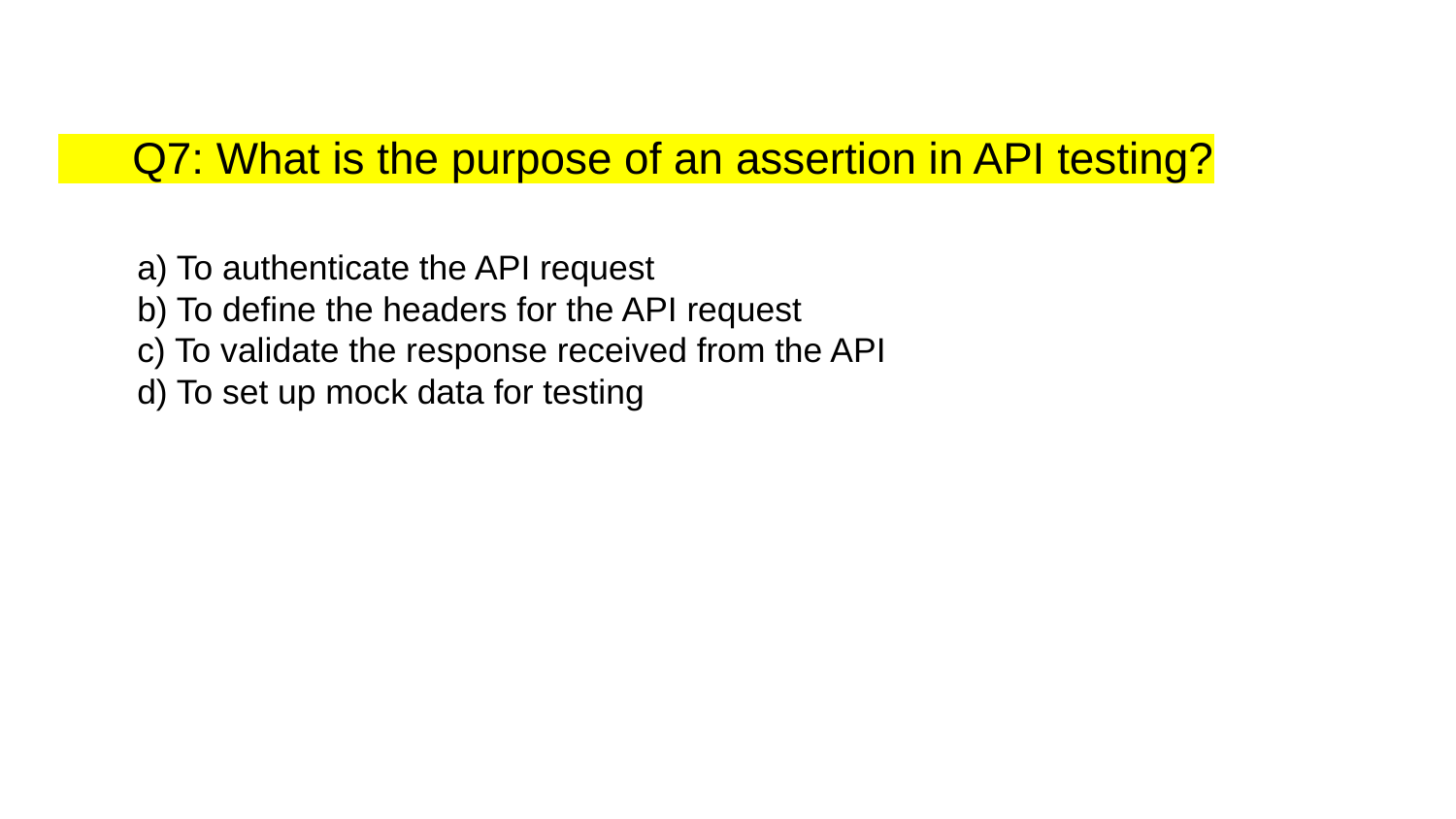

# Q7: What is the purpose of an assertion in API testing?
a) To authenticate the API request
b) To define the headers for the API request
c) To validate the response received from the API
d) To set up mock data for testing